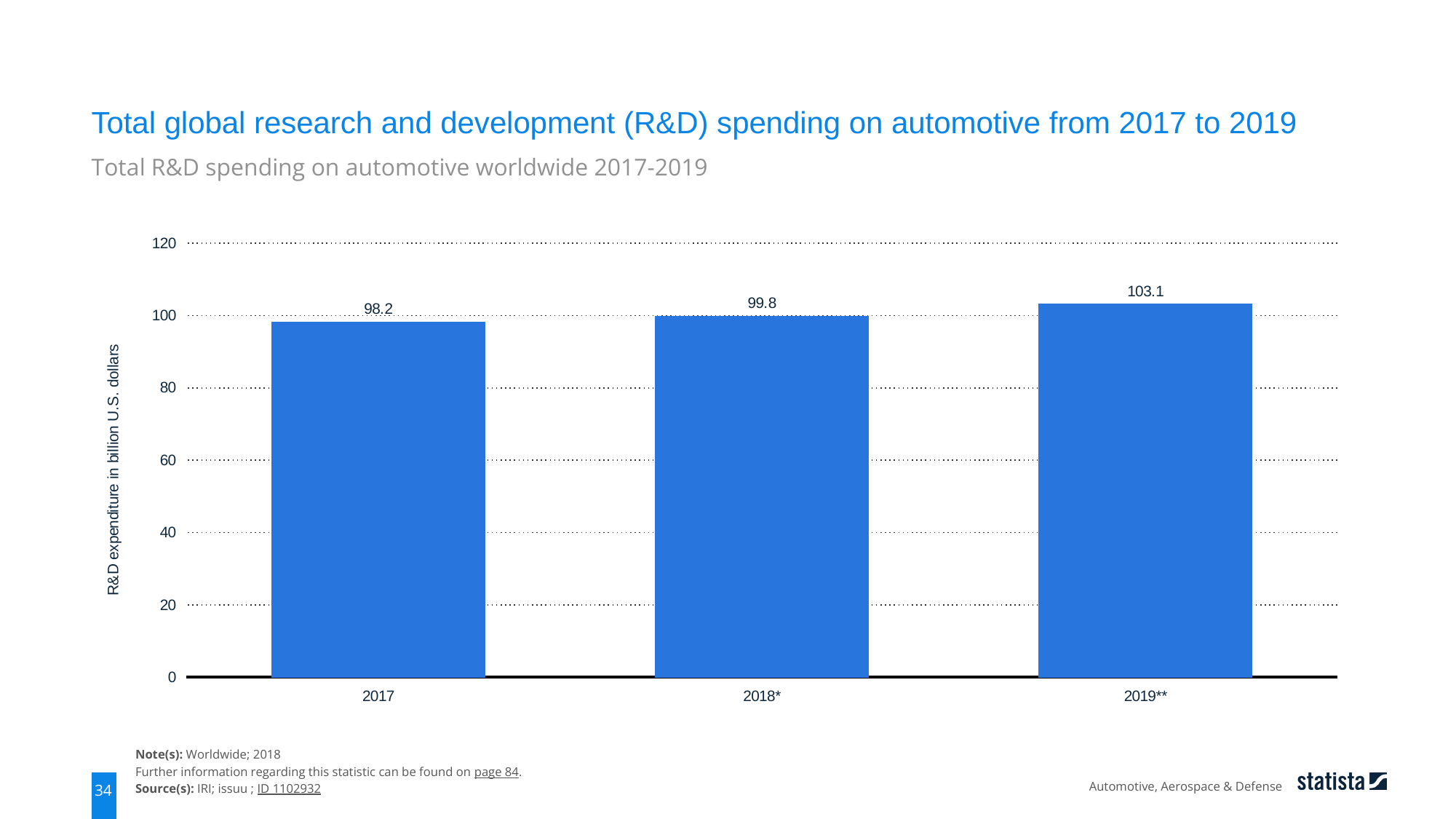

Total global research and development (R&D) spending on automotive from 2017 to 2019
Total R&D spending on automotive worldwide 2017-2019

### Chart

| Category | data |
|---|---|
| 2017 | 98.2 |
| 2018* | 99.8 |
| 2019** | 103.1 |
Note(s): Worldwide; 2018
Further information regarding this statistic can be found on page 84.
Source(s): IRI; issuu ; ID 1102932
Automotive, Aerospace & Defense

34